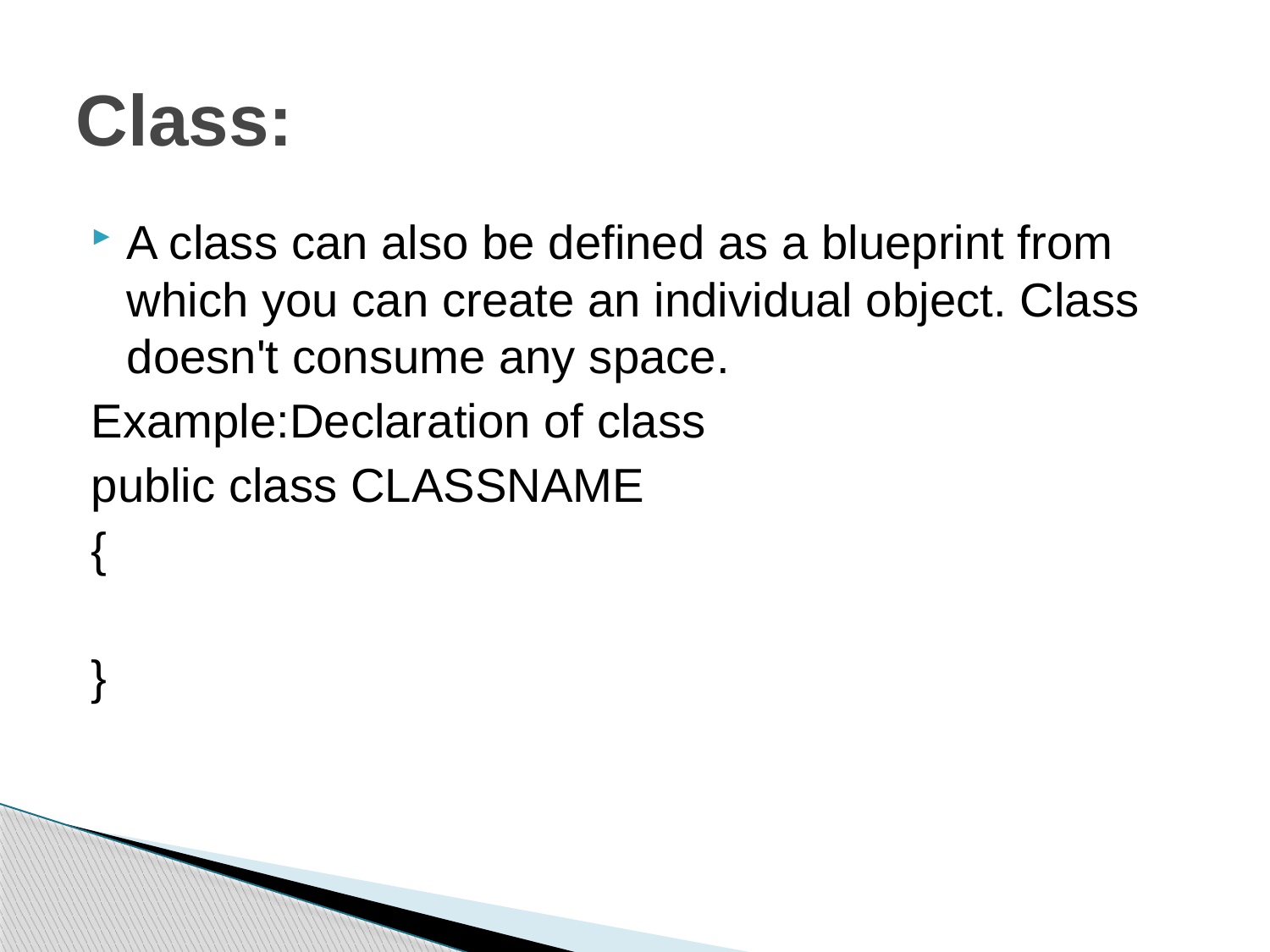

# Class:
A class can also be defined as a blueprint from which you can create an individual object. Class doesn't consume any space.
Example:Declaration of class
public class CLASSNAME
{

}